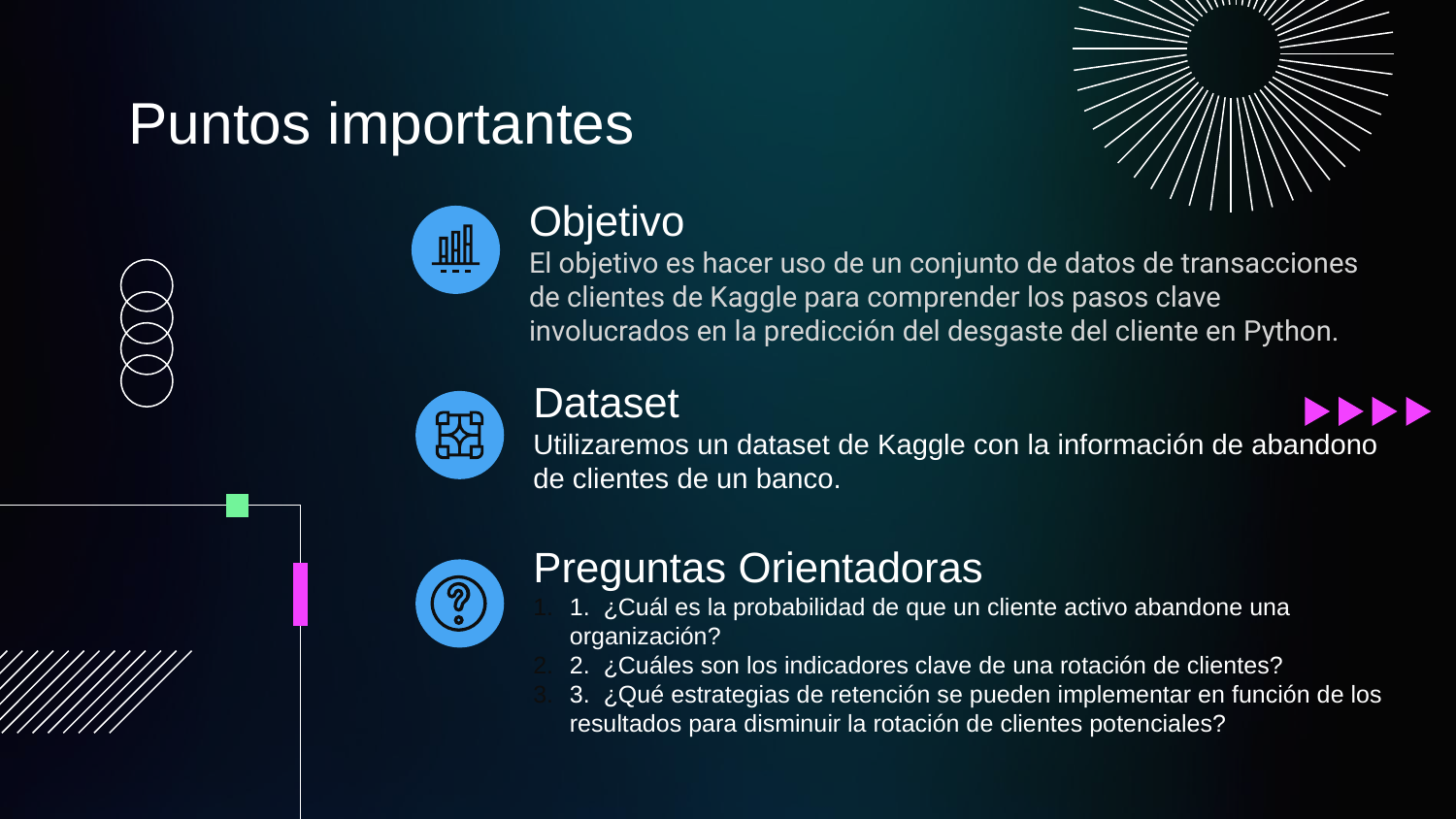

# Puntos importantes
Objetivo

El objetivo es hacer uso de un conjunto de datos de transacciones de clientes de Kaggle para comprender los pasos clave involucrados en la predicción del desgaste del cliente en Python.
Dataset

Utilizaremos un dataset de Kaggle con la información de abandono de clientes de un banco.

Preguntas Orientadoras

1.  ¿Cuál es la probabilidad de que un cliente activo abandone una organización?
2.  ¿Cuáles son los indicadores clave de una rotación de clientes?
3.  ¿Qué estrategias de retención se pueden implementar en función de los resultados para disminuir la rotación de clientes potenciales?